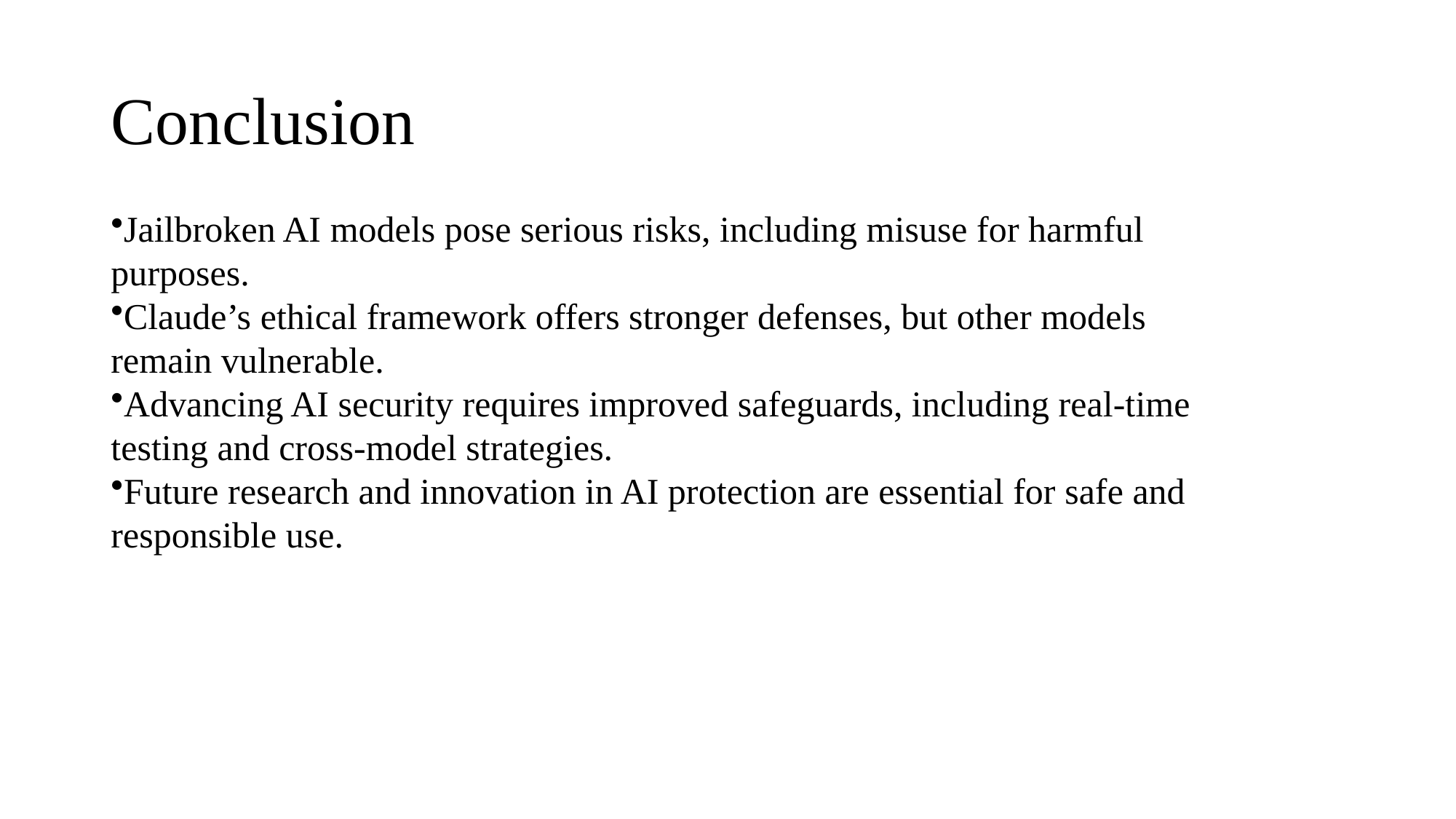

# Conclusion

Jailbroken AI models pose serious risks, including misuse for harmful purposes.
Claude’s ethical framework offers stronger defenses, but other models remain vulnerable.
Advancing AI security requires improved safeguards, including real-time testing and cross-model strategies.
Future research and innovation in AI protection are essential for safe and responsible use.